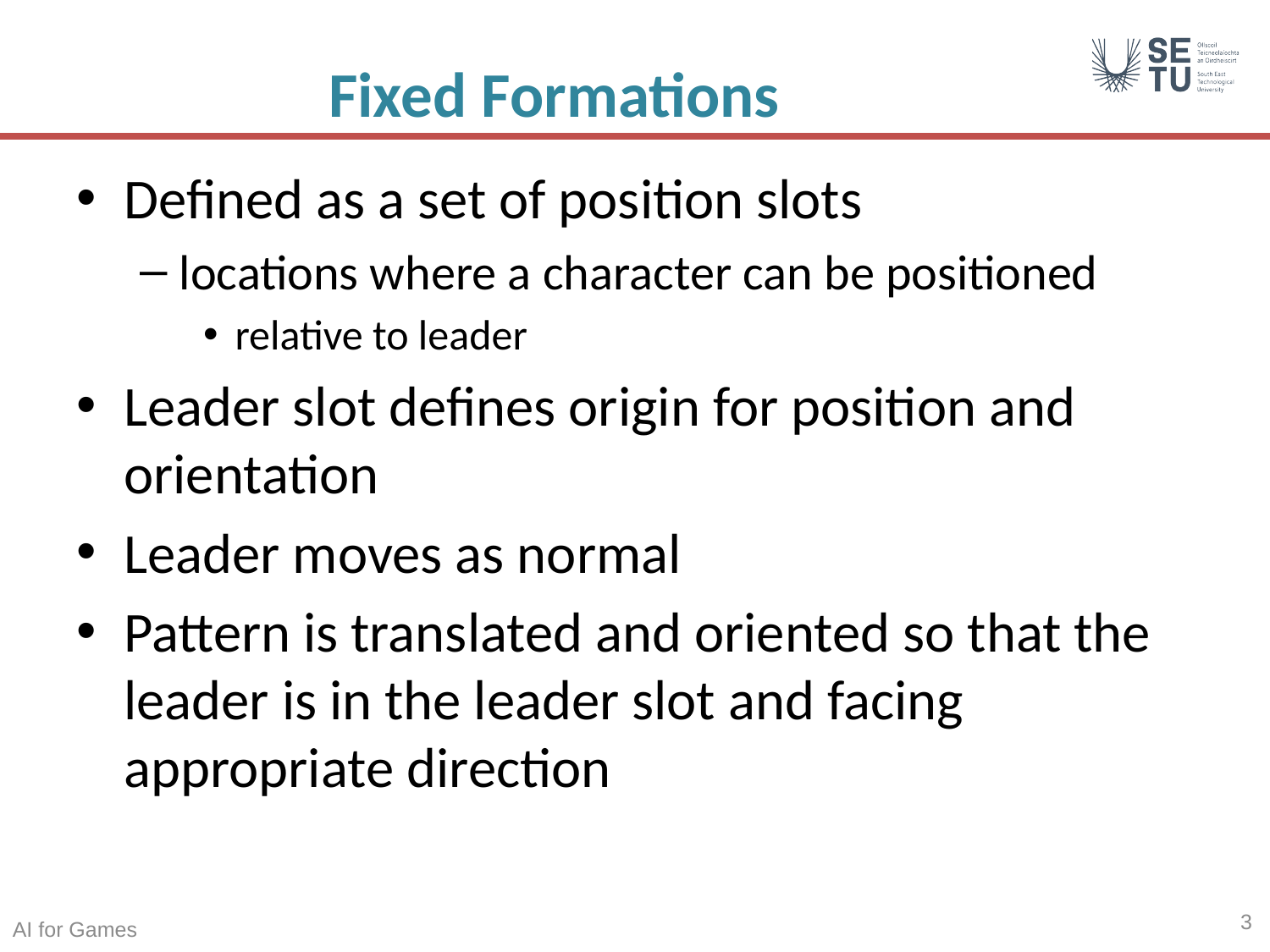

# Fixed Formations
Defined as a set of position slots
locations where a character can be positioned
relative to leader
Leader slot defines origin for position and orientation
Leader moves as normal
Pattern is translated and oriented so that the leader is in the leader slot and facing appropriate direction
3